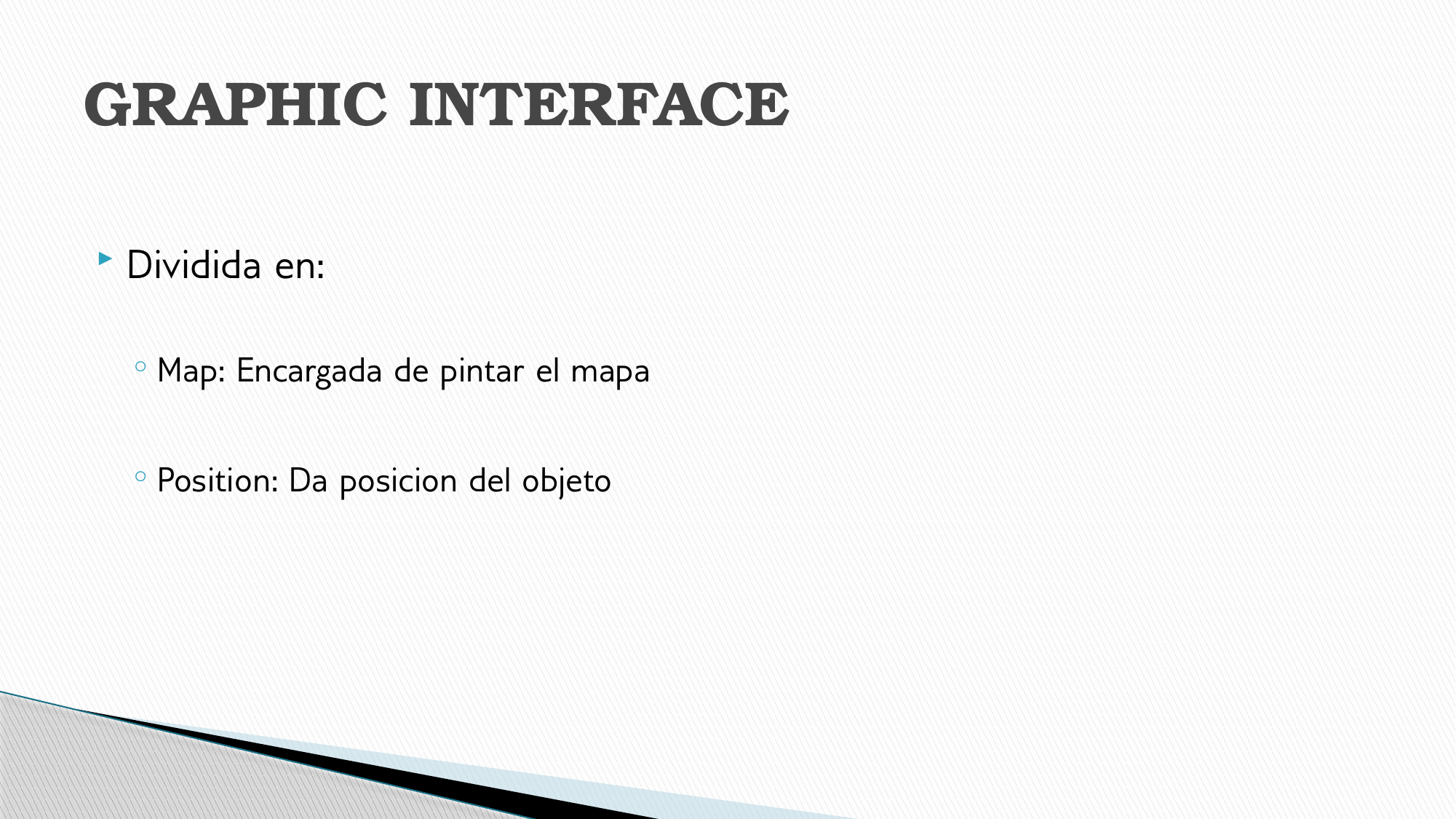

# GRAPHIC INTERFACE

Dividida en:

Map: Encargada de pintar el mapa

Position: Da posicion del objeto